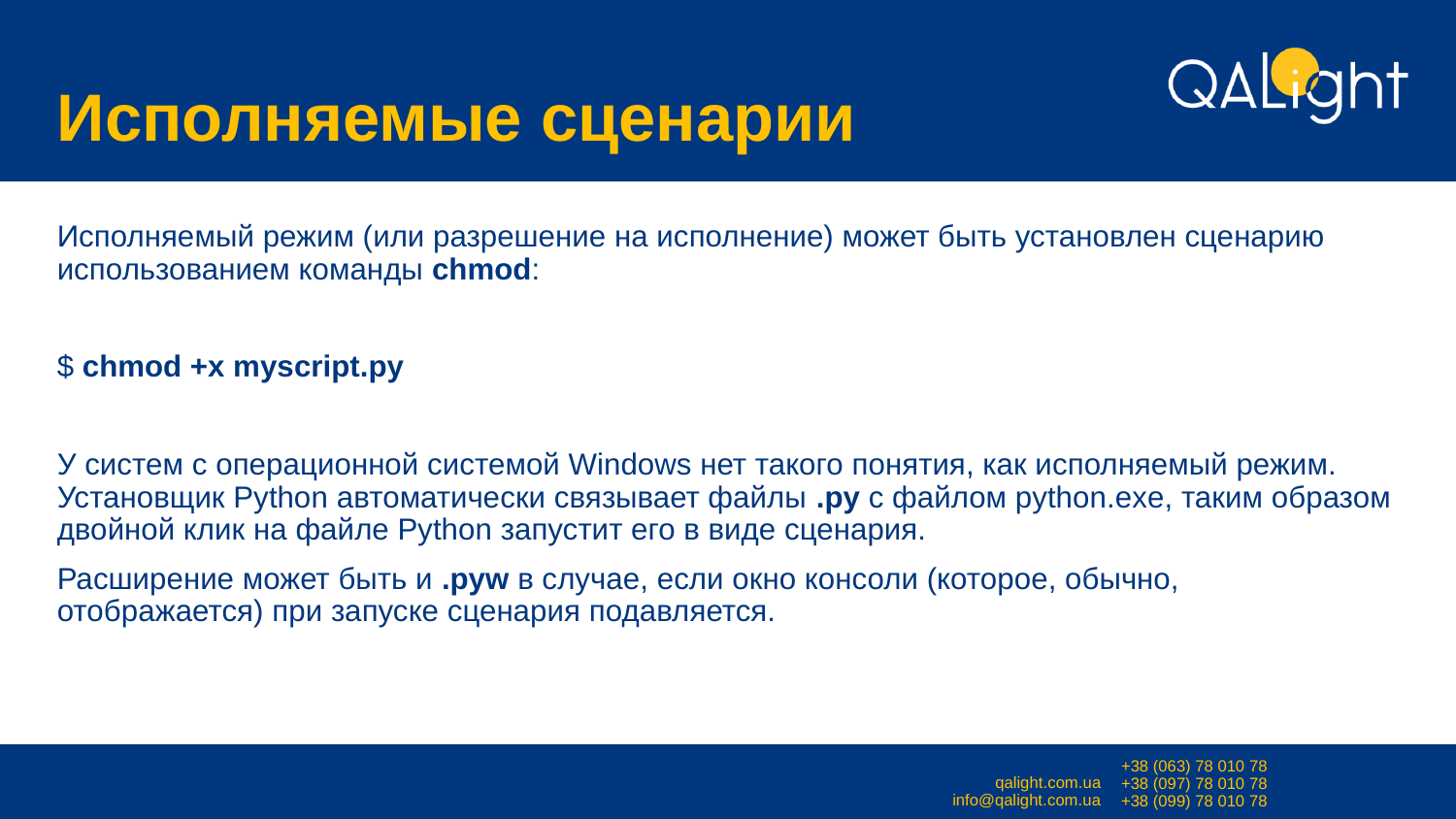

# Исполняемые сценарии
Исполняемый режим (или разрешение на исполнение) может быть установлен сценарию использованием команды chmod:

$ chmod +x myscript.py

У систем с операционной системой Windows нет такого понятия, как исполняемый режим. Установщик Python автоматически связывает файлы .py с файлом python.exe, таким образом двойной клик на файле Python запустит его в виде сценария.
Расширение может быть и .pyw в случае, если окно консоли (которое, обычно, отображается) при запуске сценария подавляется.